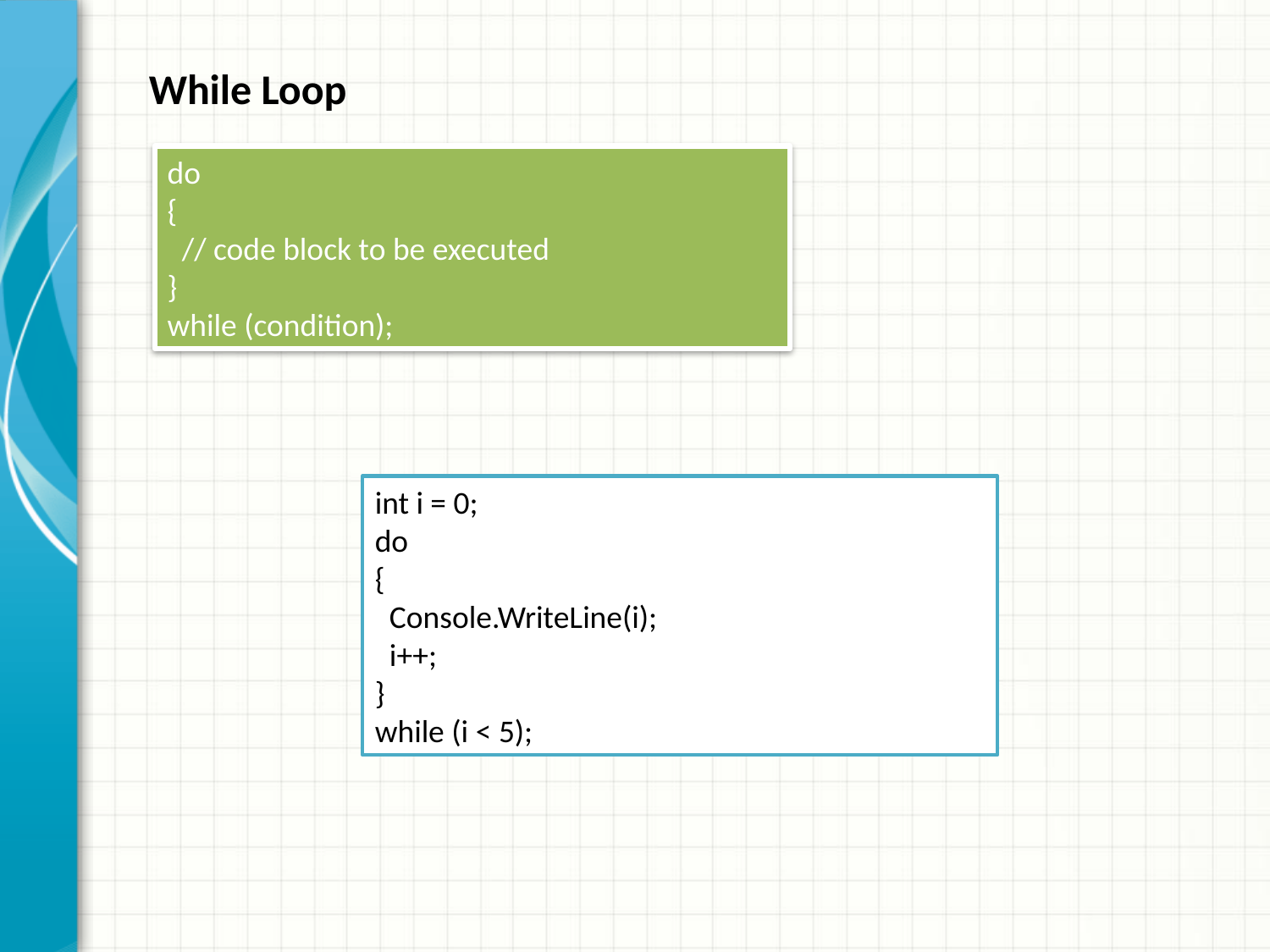

While Loop
do
{
  // code block to be executed
}
while (condition);
int i = 0;
do
{
  Console.WriteLine(i);
  i++;
}
while (i < 5);